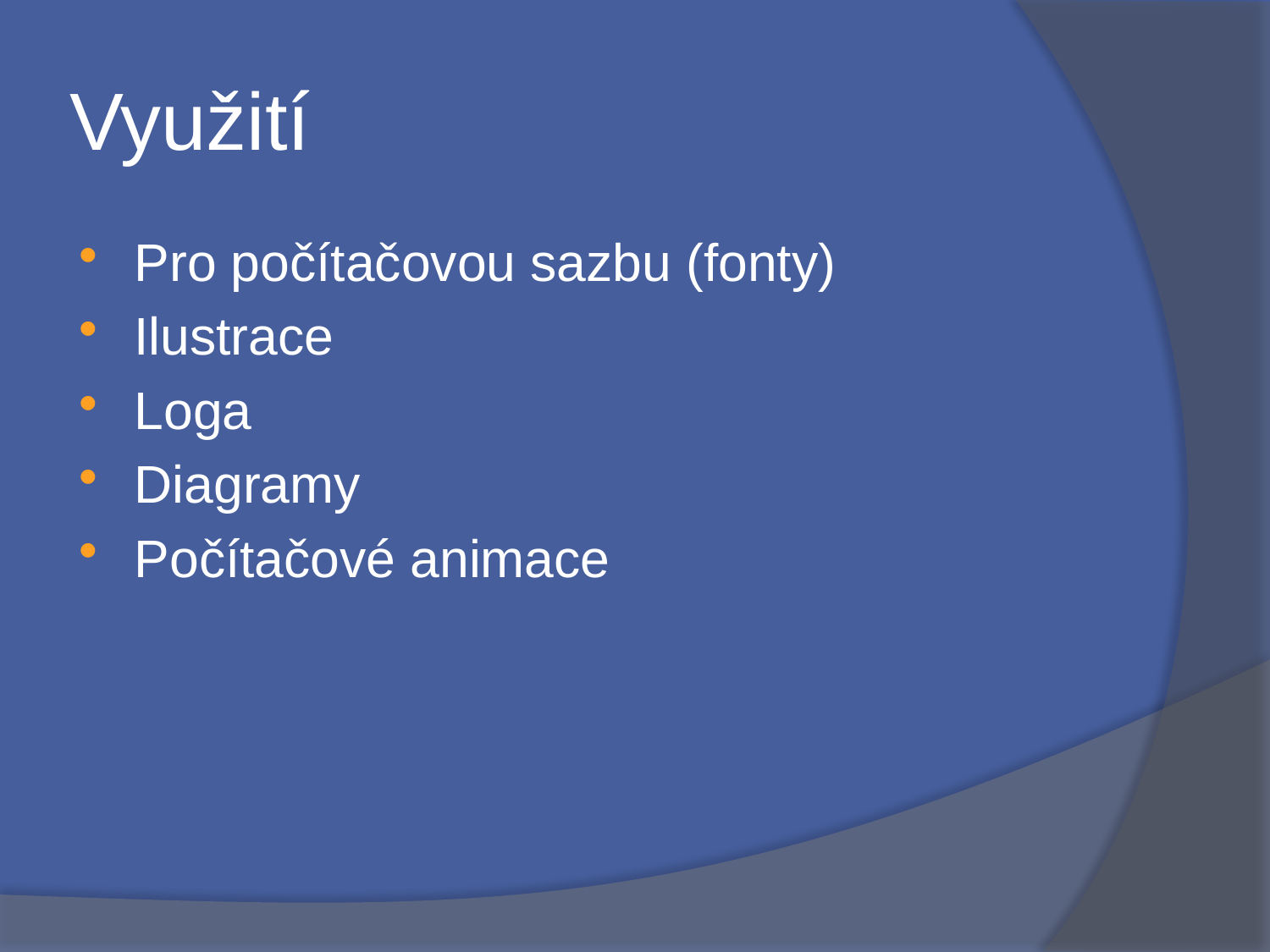

# Využití
Pro počítačovou sazbu (fonty)
Ilustrace
Loga
Diagramy
Počítačové animace